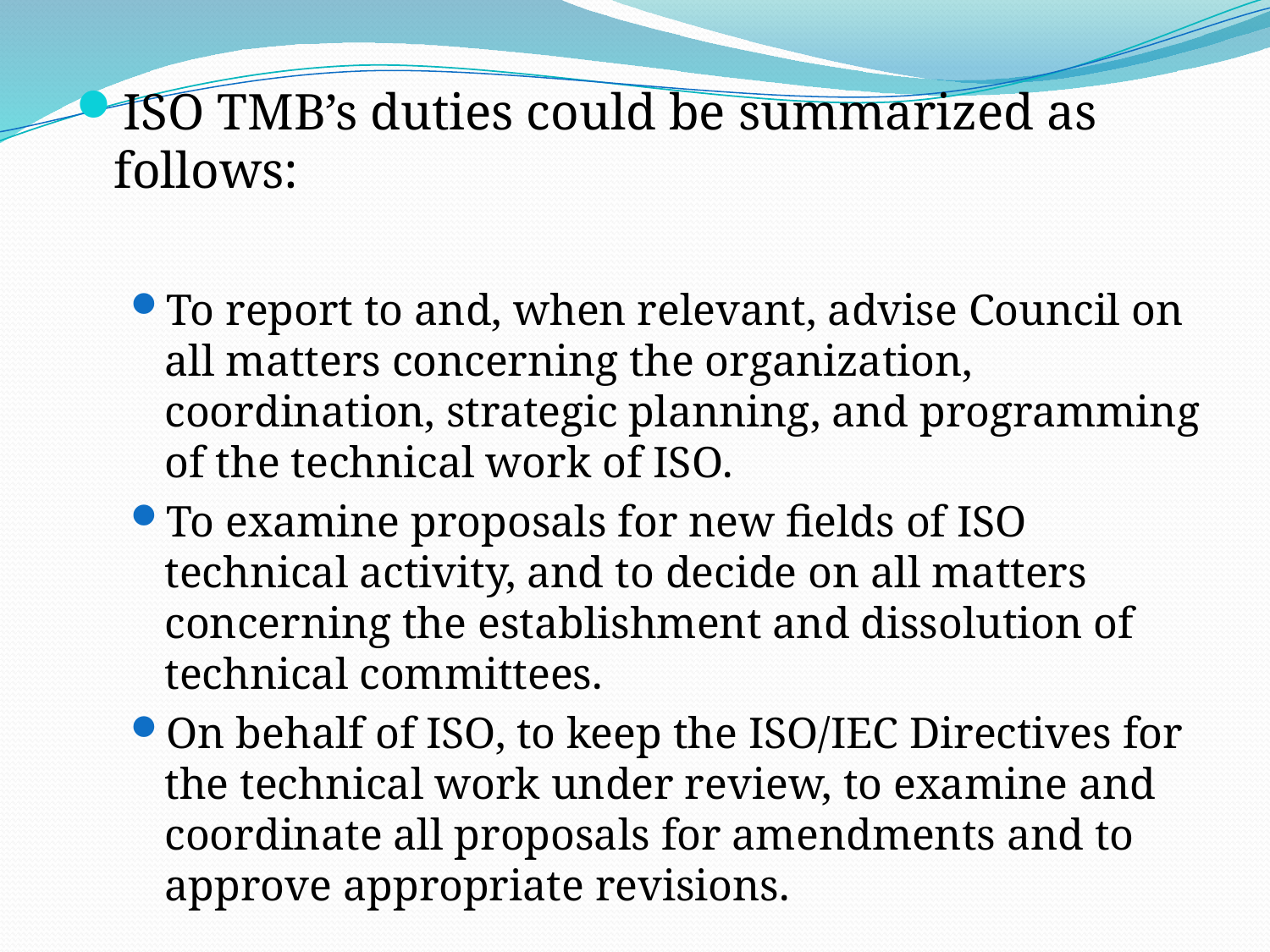

ISO TMB’s duties could be summarized as follows:

To report to and, when relevant, advise Council on all matters concerning the organization, coordination, strategic planning, and programming of the technical work of ISO.
To examine proposals for new fields of ISO technical activity, and to decide on all matters concerning the establishment and dissolution of technical committees.
On behalf of ISO, to keep the ISO/IEC Directives for the technical work under review, to examine and coordinate all proposals for amendments and to approve appropriate revisions.